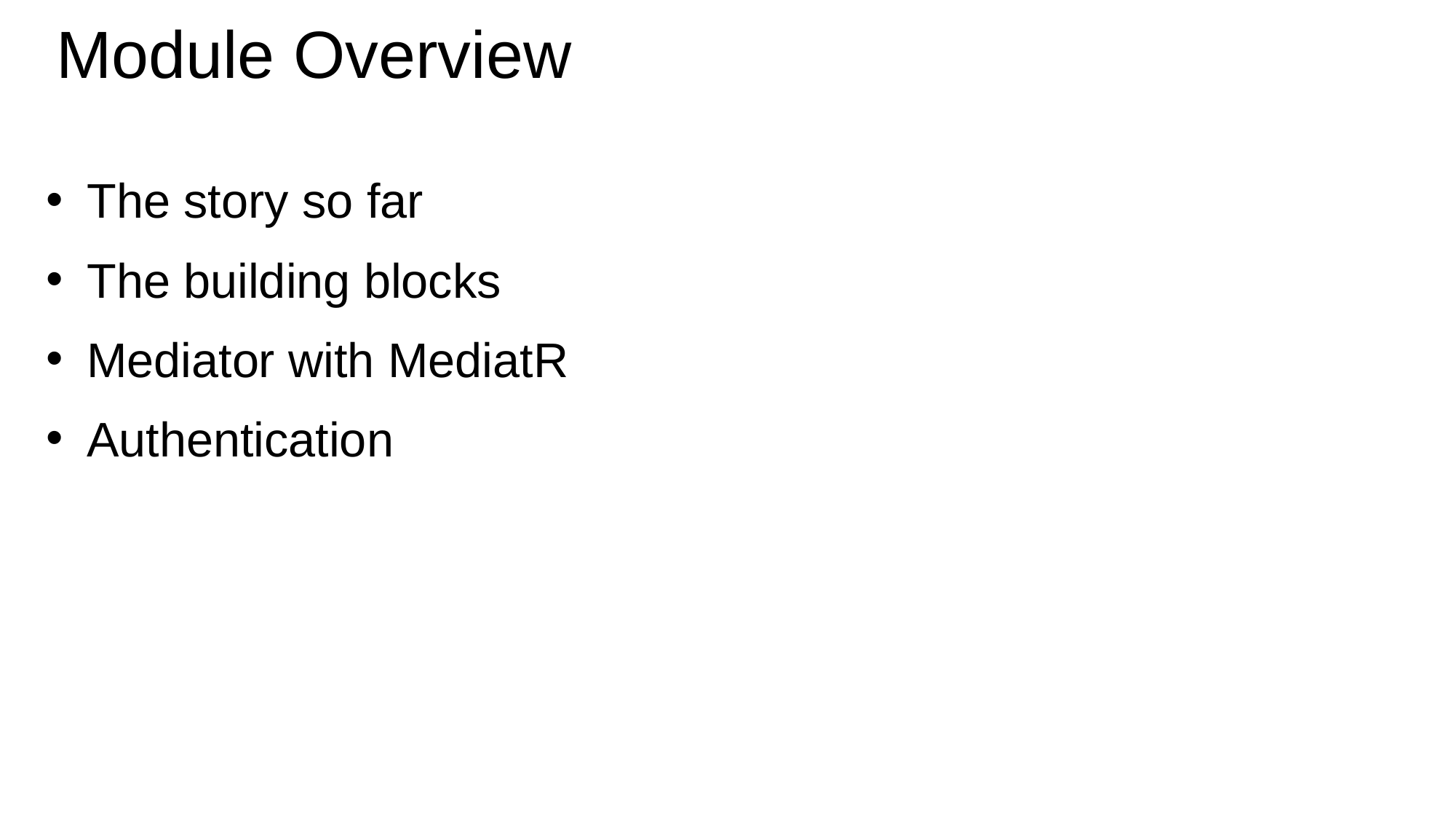

# Module Overview
The story so far
The building blocks
Mediator with MediatR
Authentication